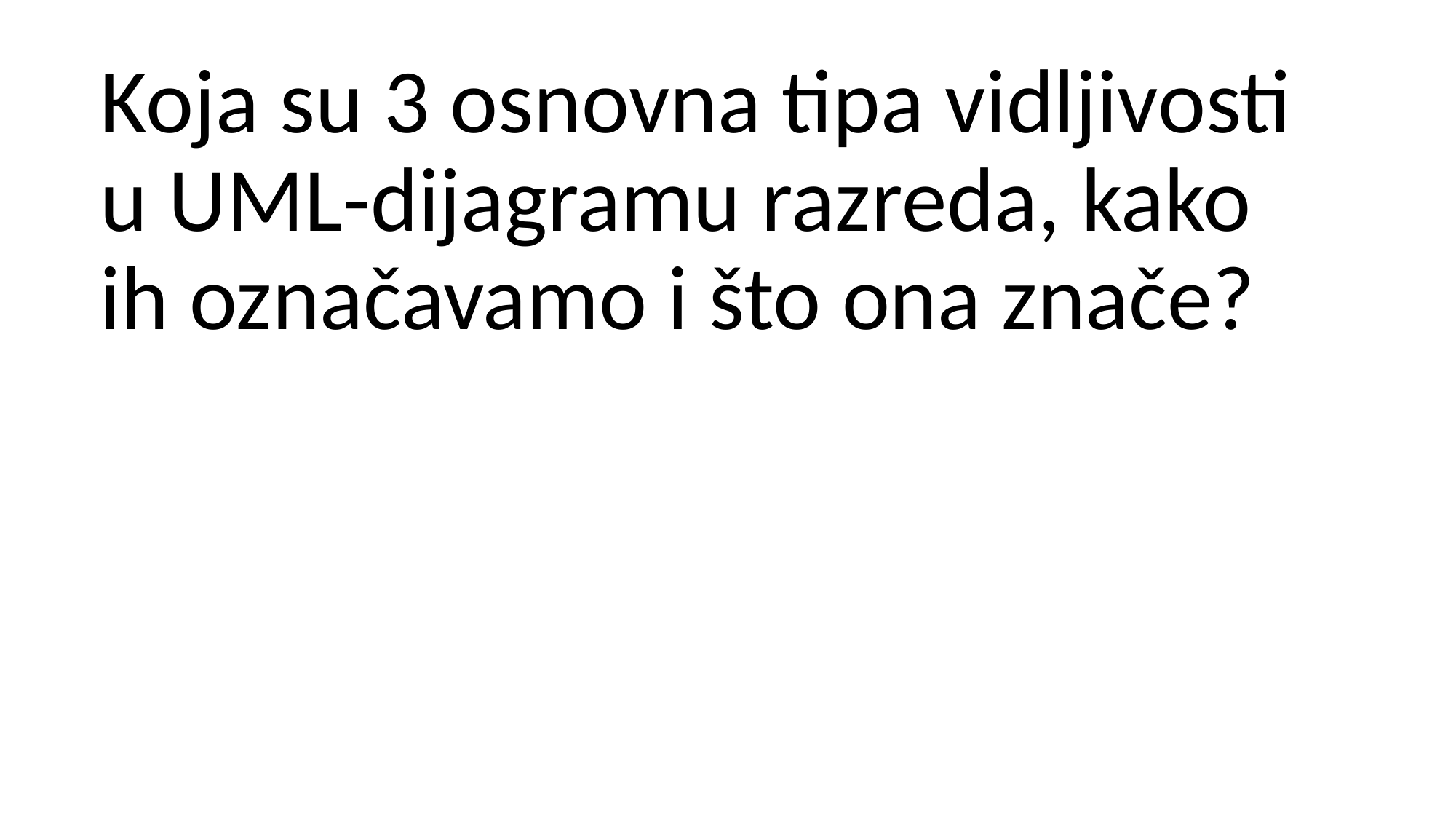

Koja su 3 osnovna tipa vidljivosti u UML-dijagramu razreda, kako ih označavamo i što ona znače?